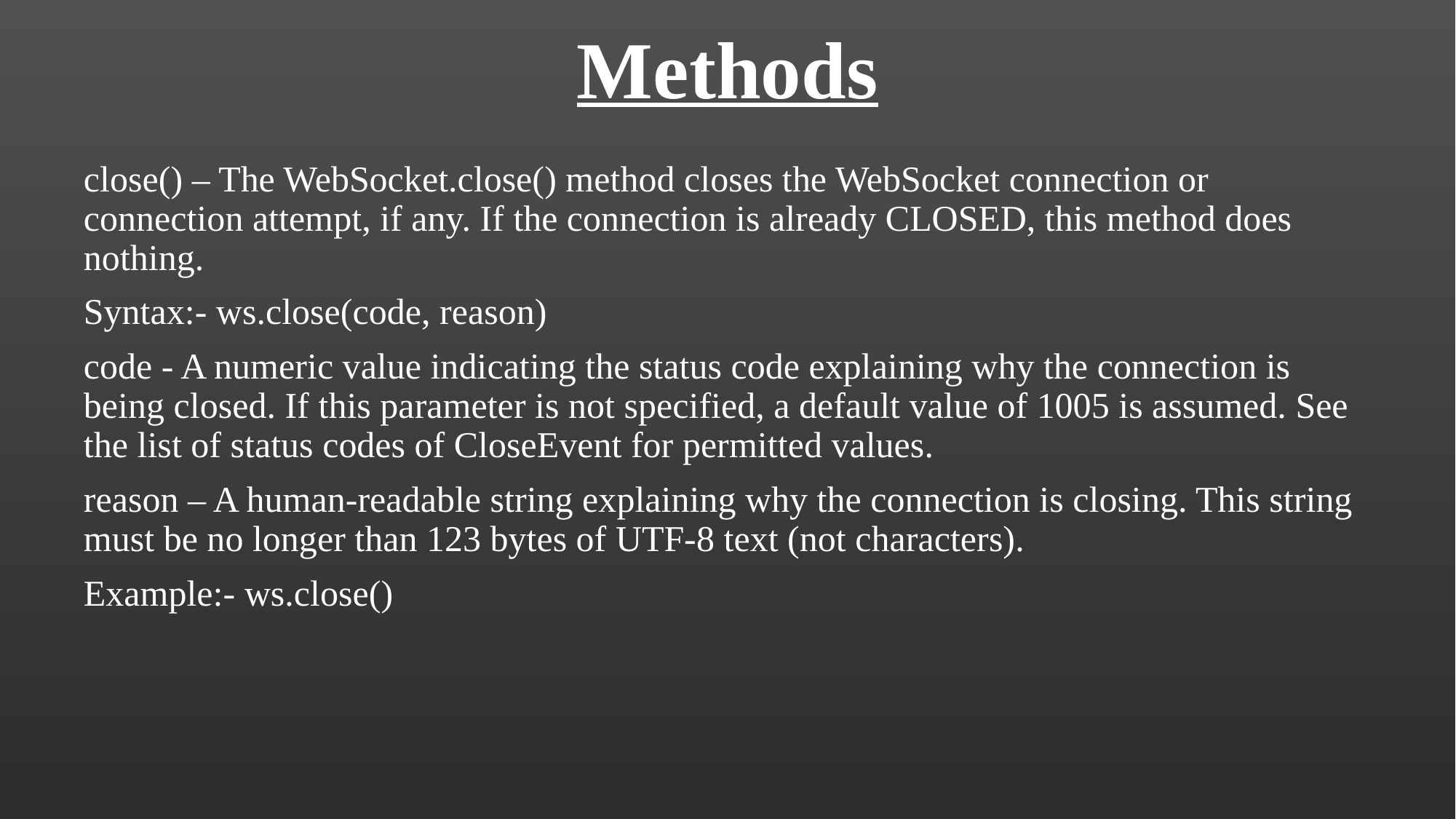

# Methods
close() – The WebSocket.close() method closes the WebSocket connection or connection attempt, if any. If the connection is already CLOSED, this method does nothing.
Syntax:- ws.close(code, reason)
code - A numeric value indicating the status code explaining why the connection is being closed. If this parameter is not specified, a default value of 1005 is assumed. See the list of status codes of CloseEvent for permitted values.
reason – A human-readable string explaining why the connection is closing. This string must be no longer than 123 bytes of UTF-8 text (not characters).
Example:- ws.close()